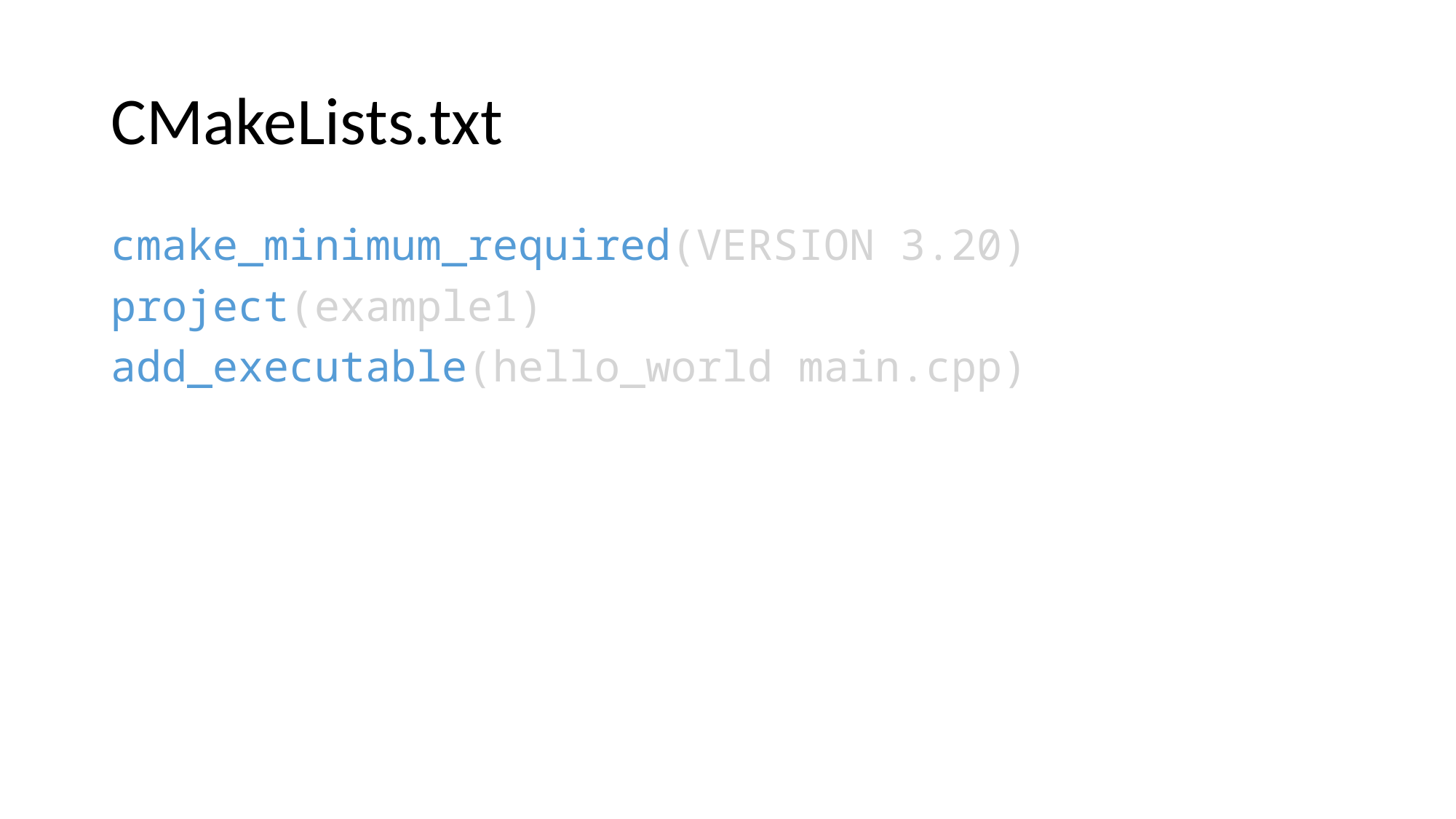

# CMakeLists.txt
cmake_minimum_required(VERSION 3.20)
project(example1)
add_executable(hello_world main.cpp)